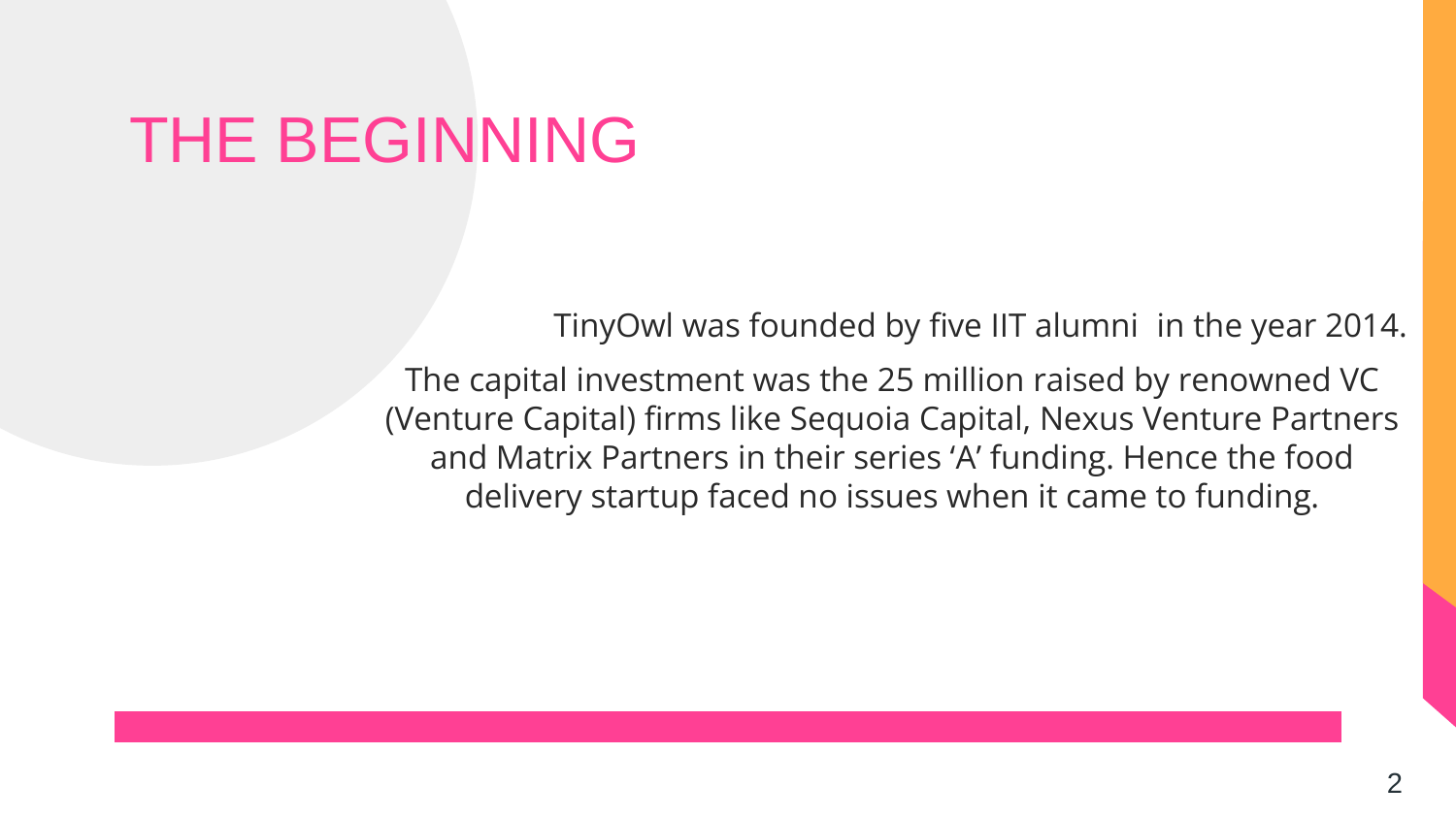

# THE BEGINNING
TinyOwl was founded by five IIT alumni  in the year 2014.
The capital investment was the 25 million raised by renowned VC (Venture Capital) firms like Sequoia Capital, Nexus Venture Partners and Matrix Partners in their series ‘A’ funding. Hence the food delivery startup faced no issues when it came to funding.
2